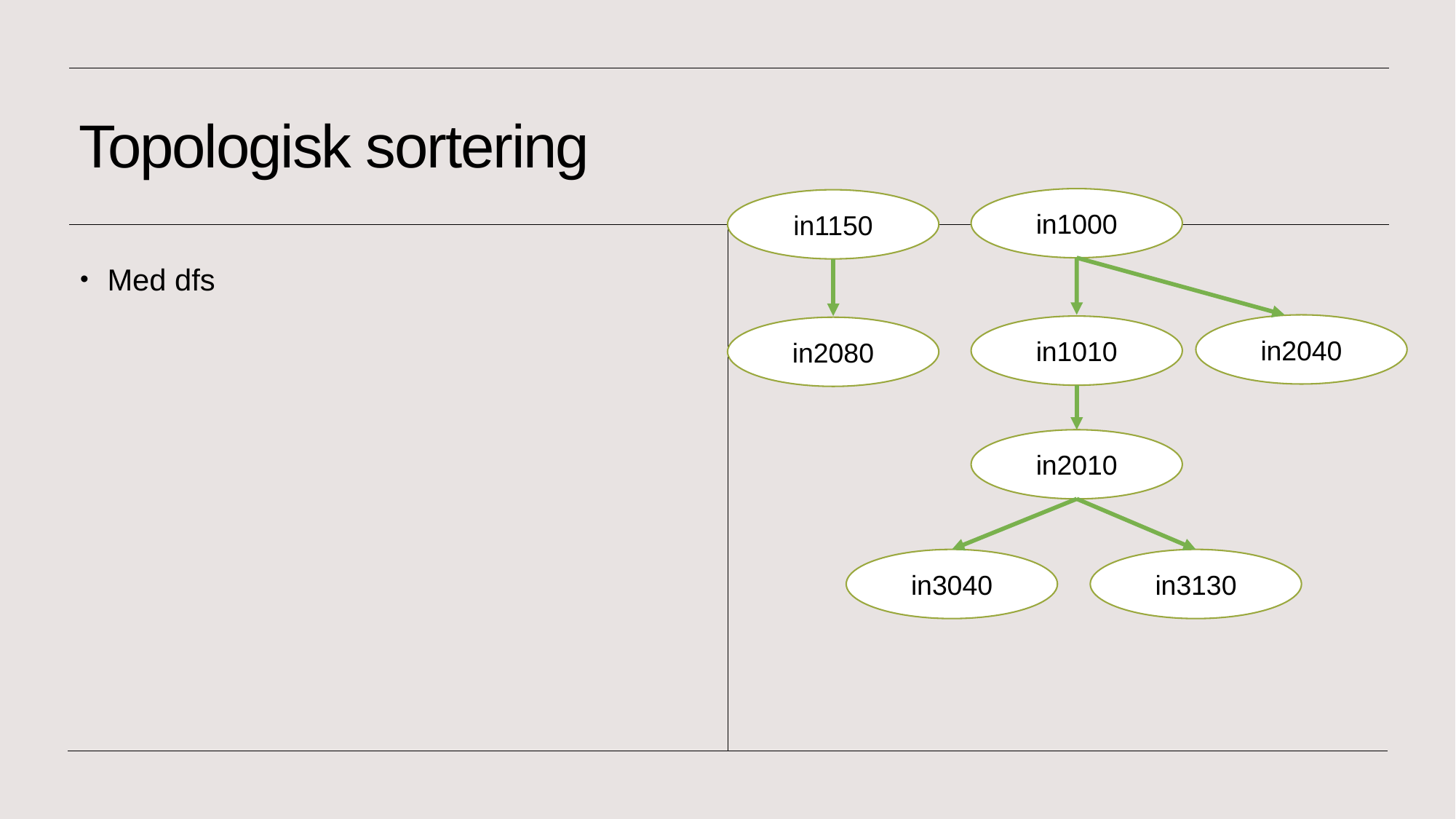

# Topologisk sortering
in1000
in1150
Med dfs

in2040
in1010
in2080
in2010
in3040
in3130